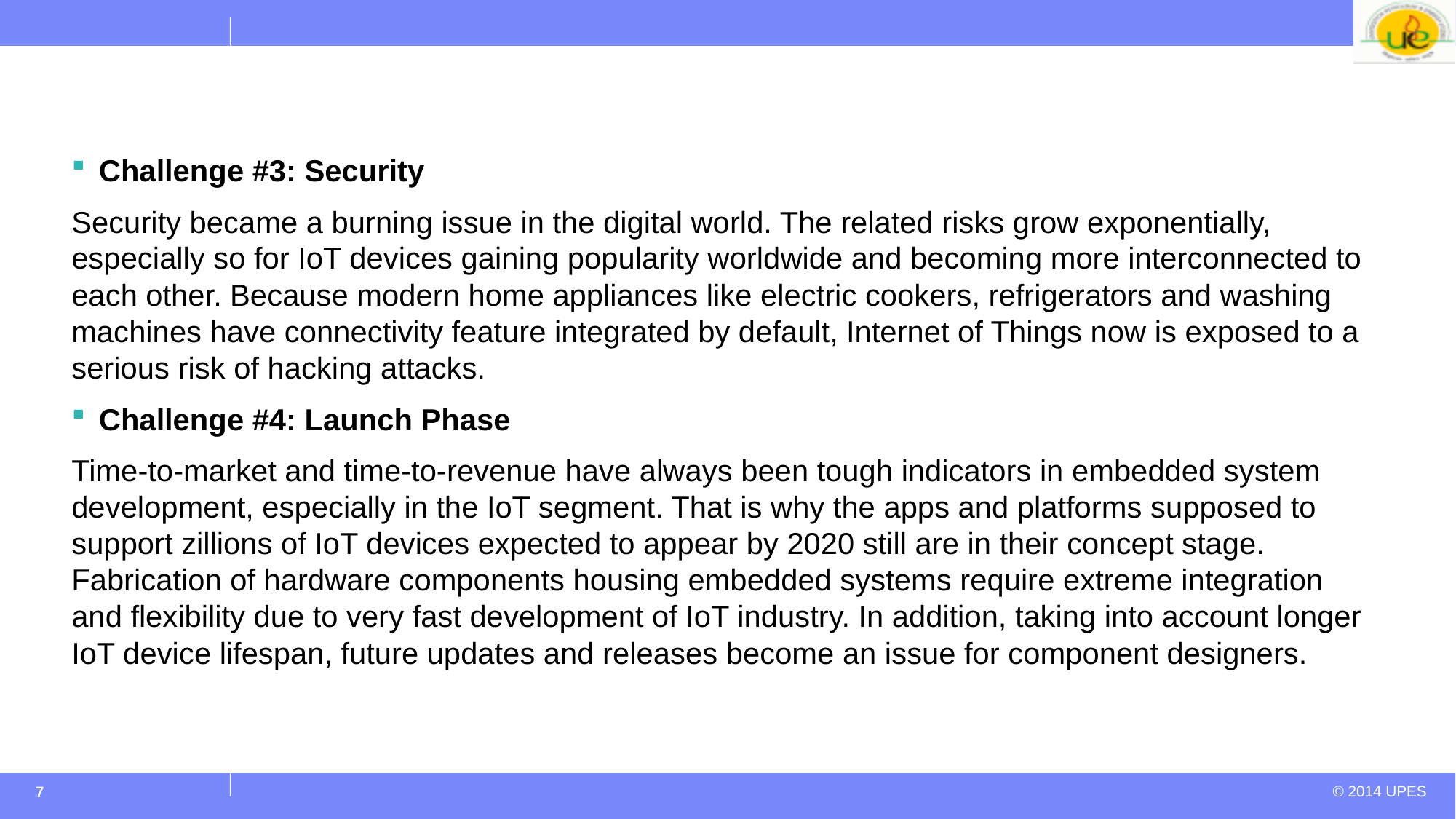

#
Challenge #3: Security
Security became a burning issue in the digital world. The related risks grow exponentially, especially so for IoT devices gaining popularity worldwide and becoming more interconnected to each other. Because modern home appliances like electric cookers, refrigerators and washing machines have connectivity feature integrated by default, Internet of Things now is exposed to a serious risk of hacking attacks.
Challenge #4: Launch Phase
Time-to-market and time-to-revenue have always been tough indicators in embedded system development, especially in the IoT segment. That is why the apps and platforms supposed to support zillions of IoT devices expected to appear by 2020 still are in their concept stage. Fabrication of hardware components housing embedded systems require extreme integration and flexibility due to very fast development of IoT industry. In addition, taking into account longer IoT device lifespan, future updates and releases become an issue for component designers.
7